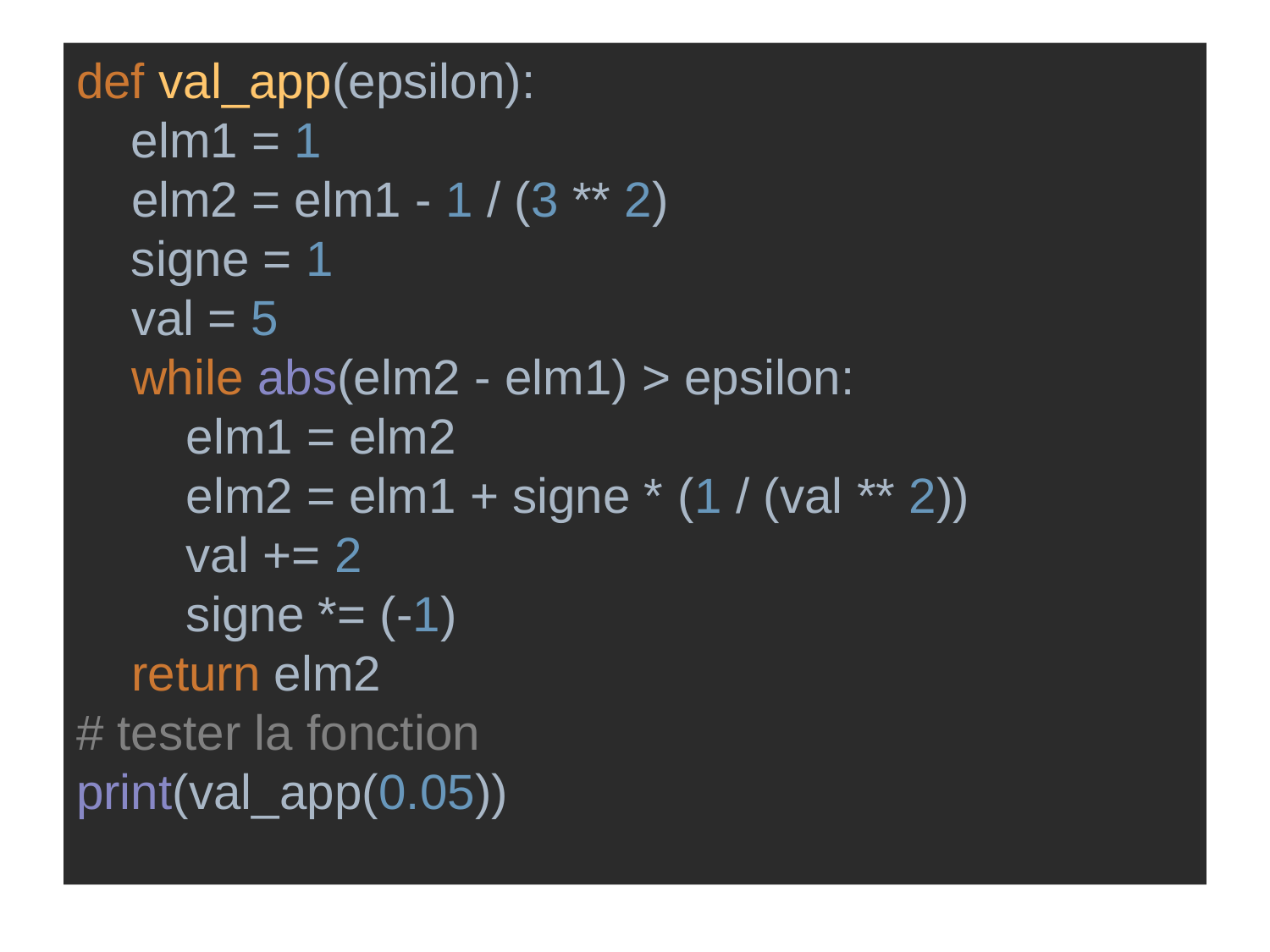

def val_app(epsilon):
    elm1 = 1
    elm2 = elm1 - 1 / (3 ** 2)
    signe = 1
    val = 5
    while abs(elm2 - elm1) > epsilon:
        elm1 = elm2
        elm2 = elm1 + signe * (1 / (val ** 2))
        val += 2
        signe *= (-1)
    return elm2
# tester la fonction
print(val_app(0.05))